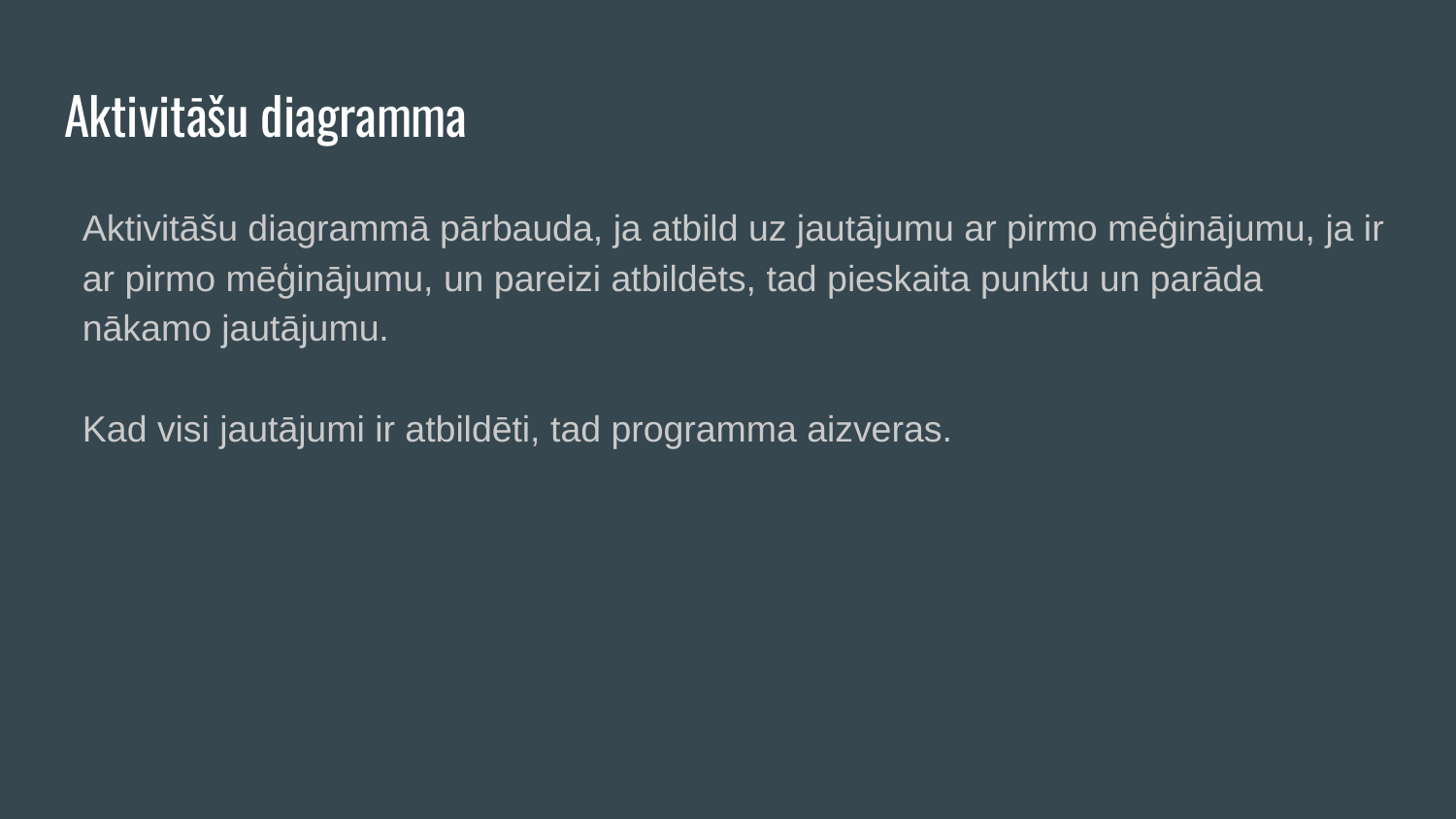

# Aktivitāšu diagramma
Aktivitāšu diagrammā pārbauda, ja atbild uz jautājumu ar pirmo mēģinājumu, ja ir ar pirmo mēģinājumu, un pareizi atbildēts, tad pieskaita punktu un parāda nākamo jautājumu.
Kad visi jautājumi ir atbildēti, tad programma aizveras.